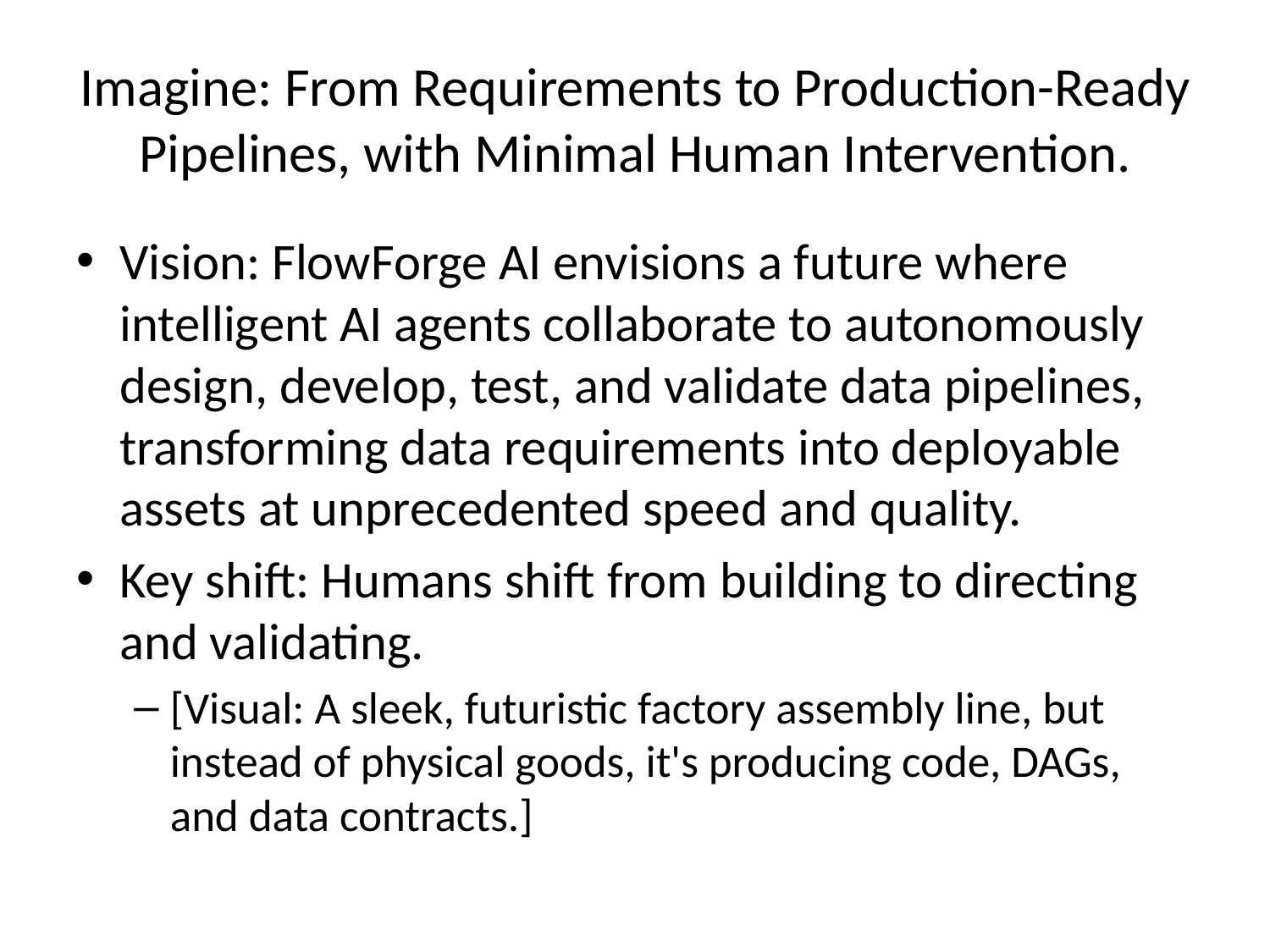

# Imagine: From Requirements to Production-Ready Pipelines, with Minimal Human Intervention.
Vision: FlowForge AI envisions a future where intelligent AI agents collaborate to autonomously design, develop, test, and validate data pipelines, transforming data requirements into deployable assets at unprecedented speed and quality.
Key shift: Humans shift from building to directing and validating.
[Visual: A sleek, futuristic factory assembly line, but instead of physical goods, it's producing code, DAGs, and data contracts.]